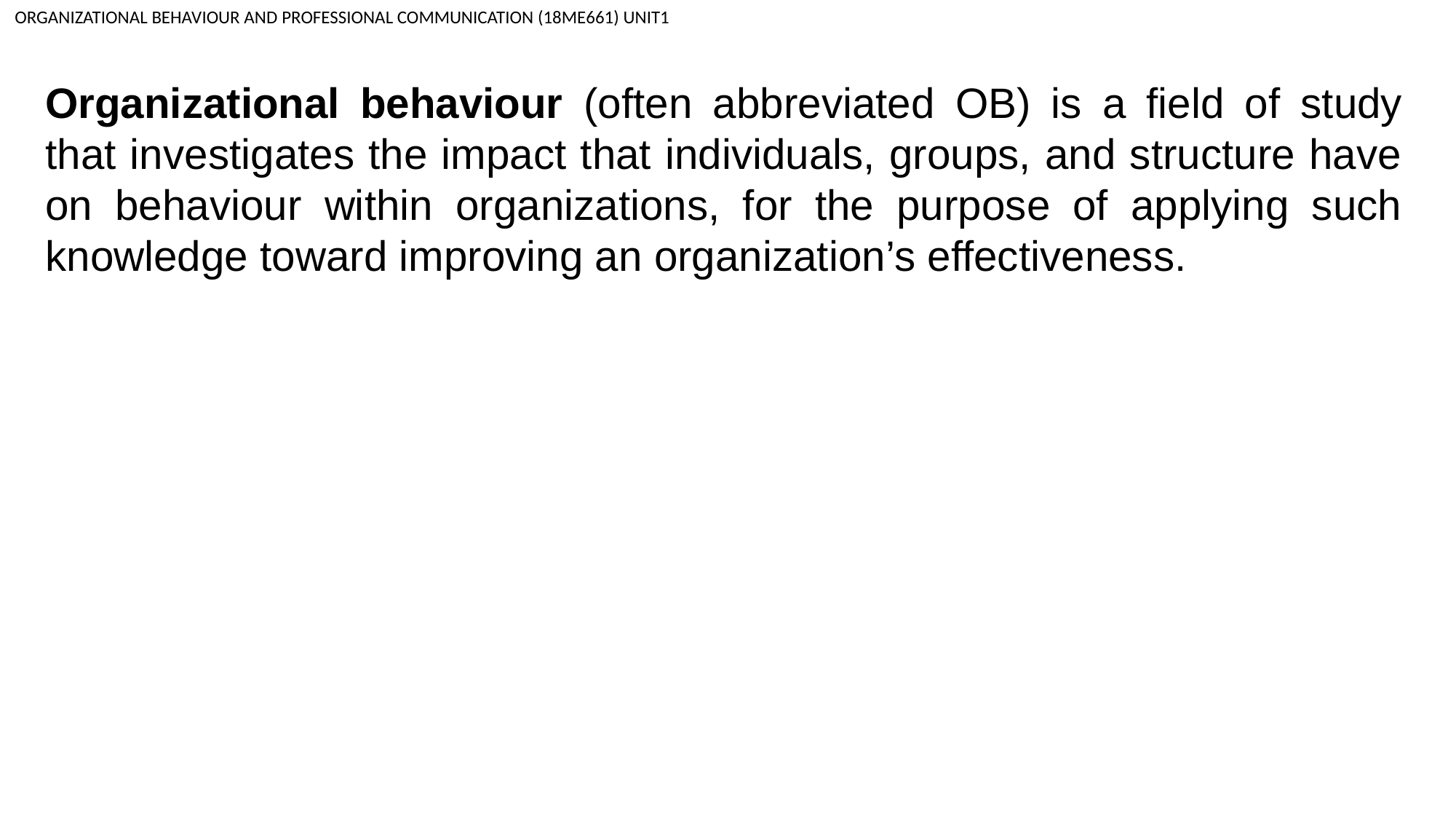

ORGANIZATIONAL BEHAVIOUR AND PROFESSIONAL COMMUNICATION (18ME661) UNIT1
Organizational behaviour (often abbreviated OB) is a field of study that investigates the impact that individuals, groups, and structure have on behaviour within organizations, for the purpose of applying such knowledge toward improving an organization’s effectiveness.